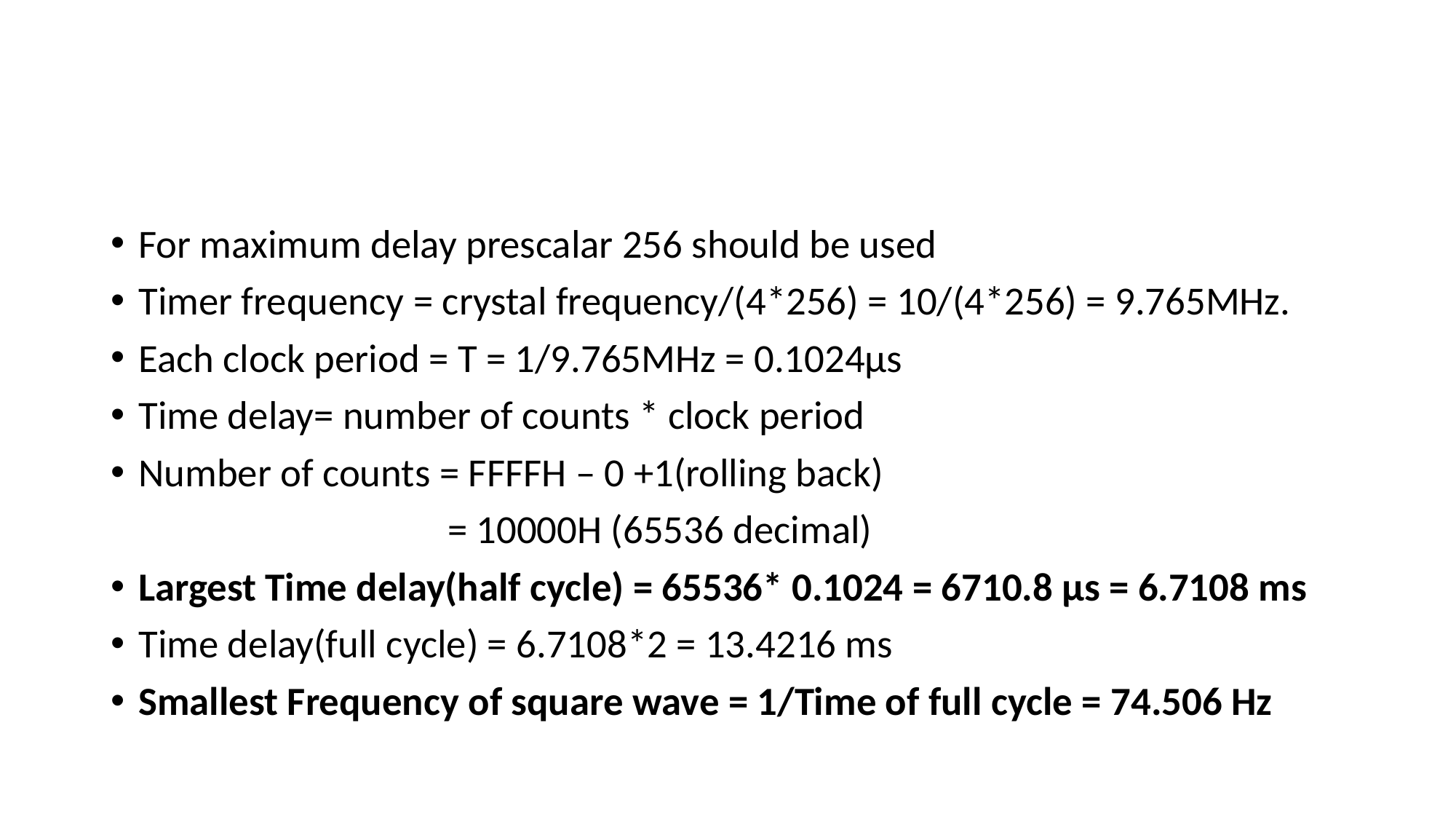

#
For maximum delay prescalar 256 should be used
Timer frequency = crystal frequency/(4*256) = 10/(4*256) = 9.765MHz.
Each clock period = T = 1/9.765MHz = 0.1024µs
Time delay= number of counts * clock period
Number of counts = FFFFH – 0 +1(rolling back)
                                     = 10000H (65536 decimal)
Largest Time delay(half cycle) = 65536* 0.1024 = 6710.8 µs = 6.7108 ms
Time delay(full cycle) = 6.7108*2 = 13.4216 ms
Smallest Frequency of square wave = 1/Time of full cycle = 74.506 Hz